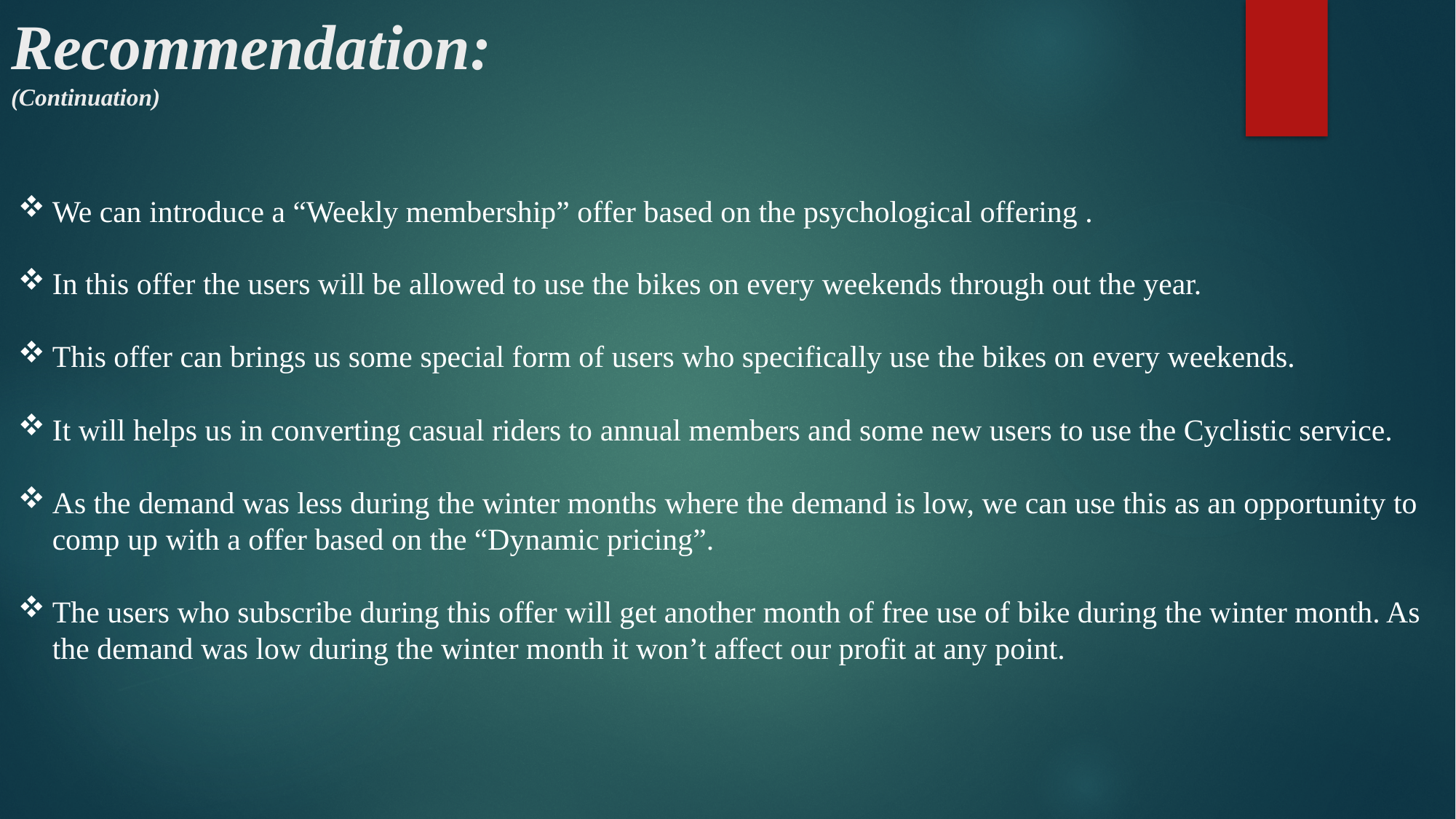

# Recommendation: (Continuation)
We can introduce a “Weekly membership” offer based on the psychological offering .

In this offer the users will be allowed to use the bikes on every weekends through out the year.

This offer can brings us some special form of users who specifically use the bikes on every weekends.

It will helps us in converting casual riders to annual members and some new users to use the Cyclistic service.

As the demand was less during the winter months where the demand is low, we can use this as an opportunity to comp up with a offer based on the “Dynamic pricing”.

The users who subscribe during this offer will get another month of free use of bike during the winter month. As the demand was low during the winter month it won’t affect our profit at any point.